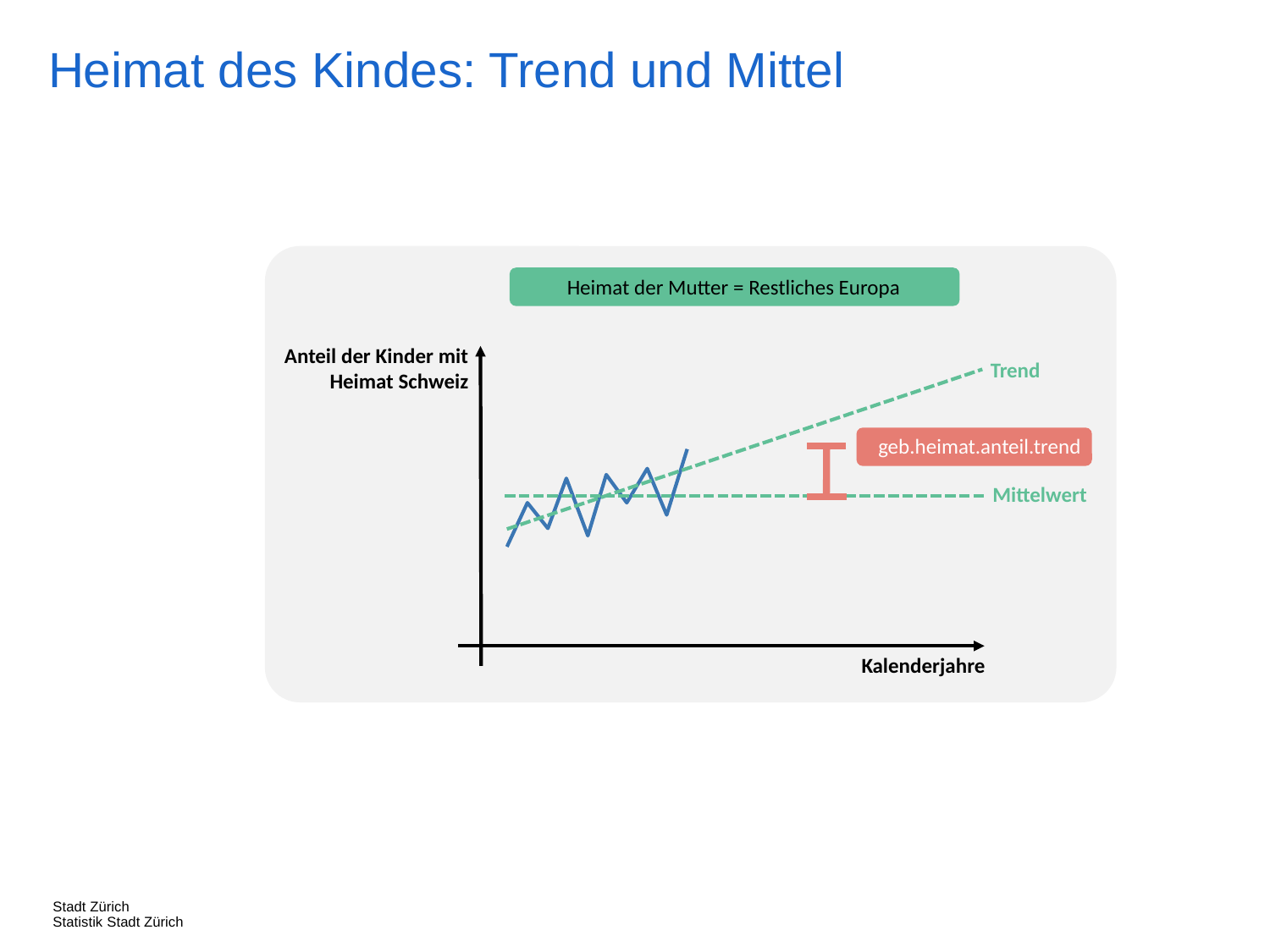

Heimat des Kindes: Trend und Mittel

Heimat der Mutter = Restliches Europa

Anteil der Kinder mit Heimat Schweiz
Trend

geb.heimat.anteil.trend

Mittelwert
Kalenderjahre
Stadt Zürich
Statistik Stadt Zürich